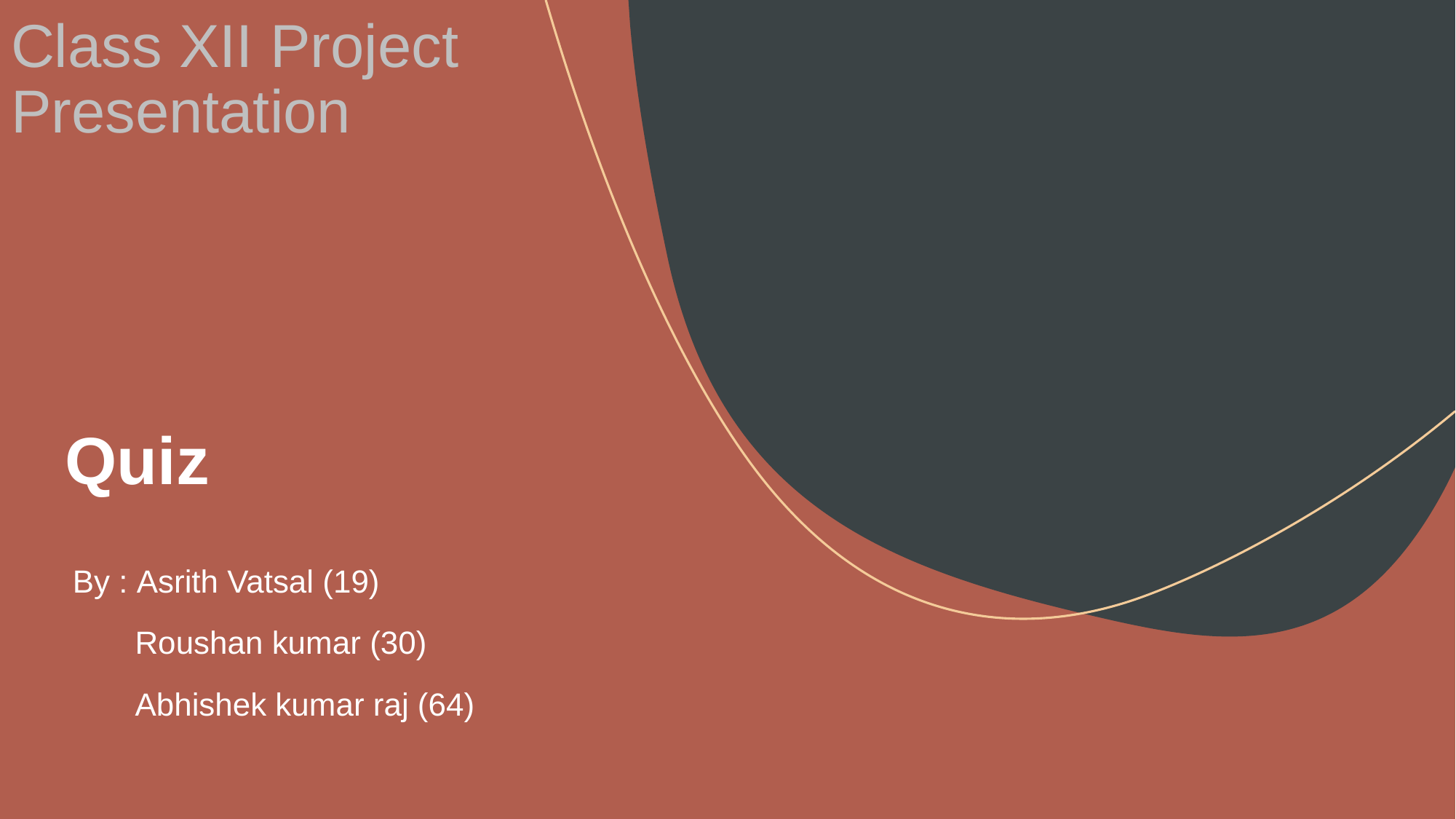

# Class XII Project Presentation
Quiz
By : Asrith Vatsal (19)
       Roushan kumar (30)
       Abhishek kumar raj (64)